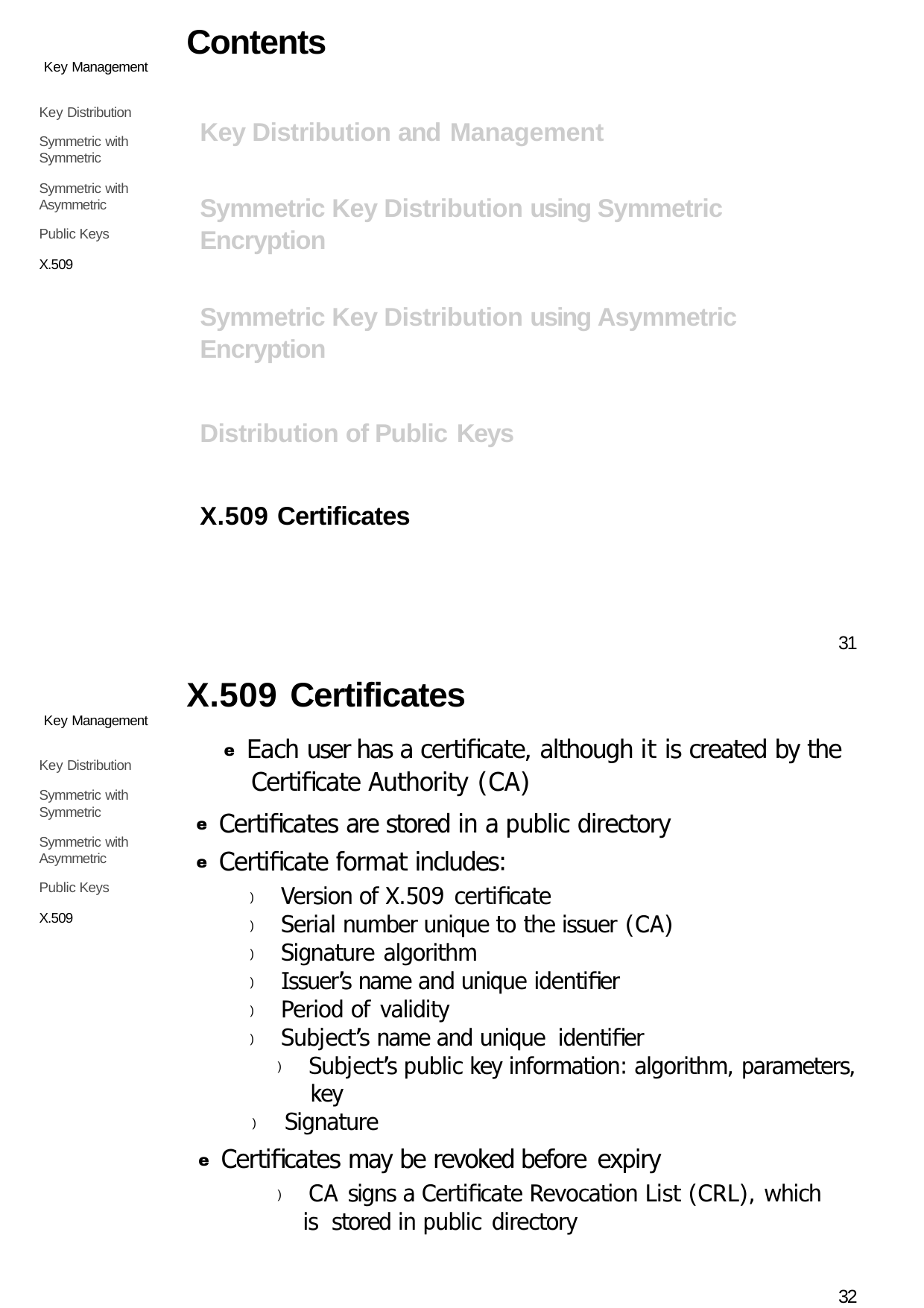

Contents
Key Management

Key Distribution
Key Distribution and Management
Symmetric with  Symmetric
Symmetric with  Asymmetric
Symmetric Key Distribution using Symmetric  Encryption
Public Keys
X.509
Symmetric Key Distribution using Asymmetric  Encryption

Distribution of Public Keys
X.509 Certificates
31
X.509 Certificates
e Each user has a certificate, although it is created by the  Certificate Authority (CA)
e Certificates are stored in a public directory
e Certificate format includes:
) Version of X.509 certificate
) Serial number unique to the issuer (CA)
) Signature algorithm
) Issuer’s name and unique identifier
) Period of validity
) Subject’s name and unique identifier
) Subject’s public key information: algorithm, parameters,  key
) Signature
e Certificates may be revoked before expiry
) CA signs a Certificate Revocation List (CRL), which is  stored in public directory
Key Management
Key Distribution
Symmetric with  Symmetric
Symmetric with  Asymmetric
Public Keys
X.509
32